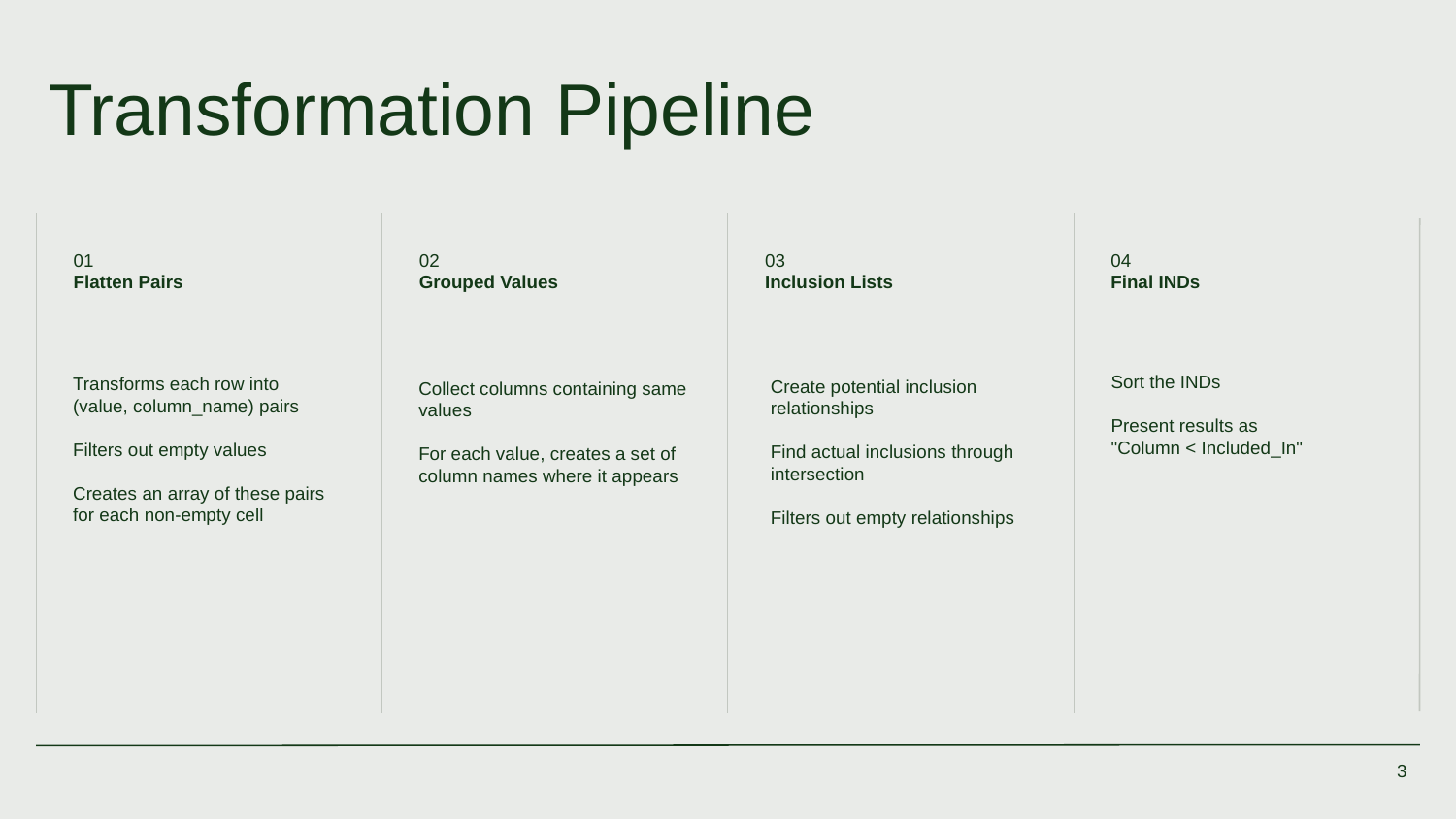

Transformation Pipeline
01
Flatten Pairs
02
Grouped Values
03
Inclusion Lists
04
Final INDs
Sort the INDs
Present results as
"Column < Included_In"
Collect columns containing same values

For each value, creates a set of column names where it appears

Create potential inclusion relationships

Find actual inclusions through intersection

Filters out empty relationships
Transforms each row into
(value, column_name) pairs

Filters out empty values

Creates an array of these pairs for each non-empty cell

3